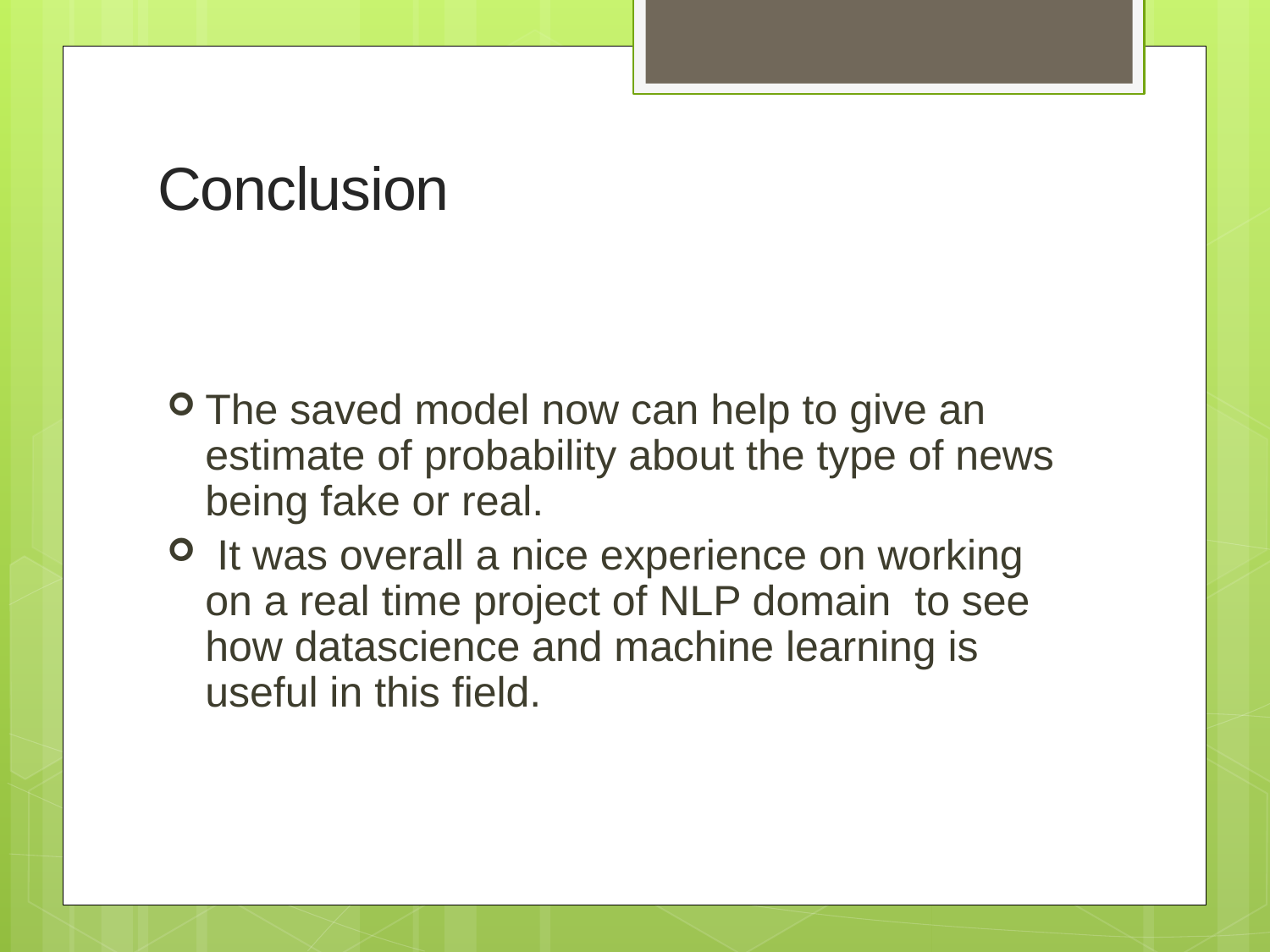

# Conclusion

The saved model now can help to give an estimate of probability about the type of news being fake or real.
 It was overall a nice experience on working on a real time project of NLP domain  to see how datascience and machine learning is useful in this field.